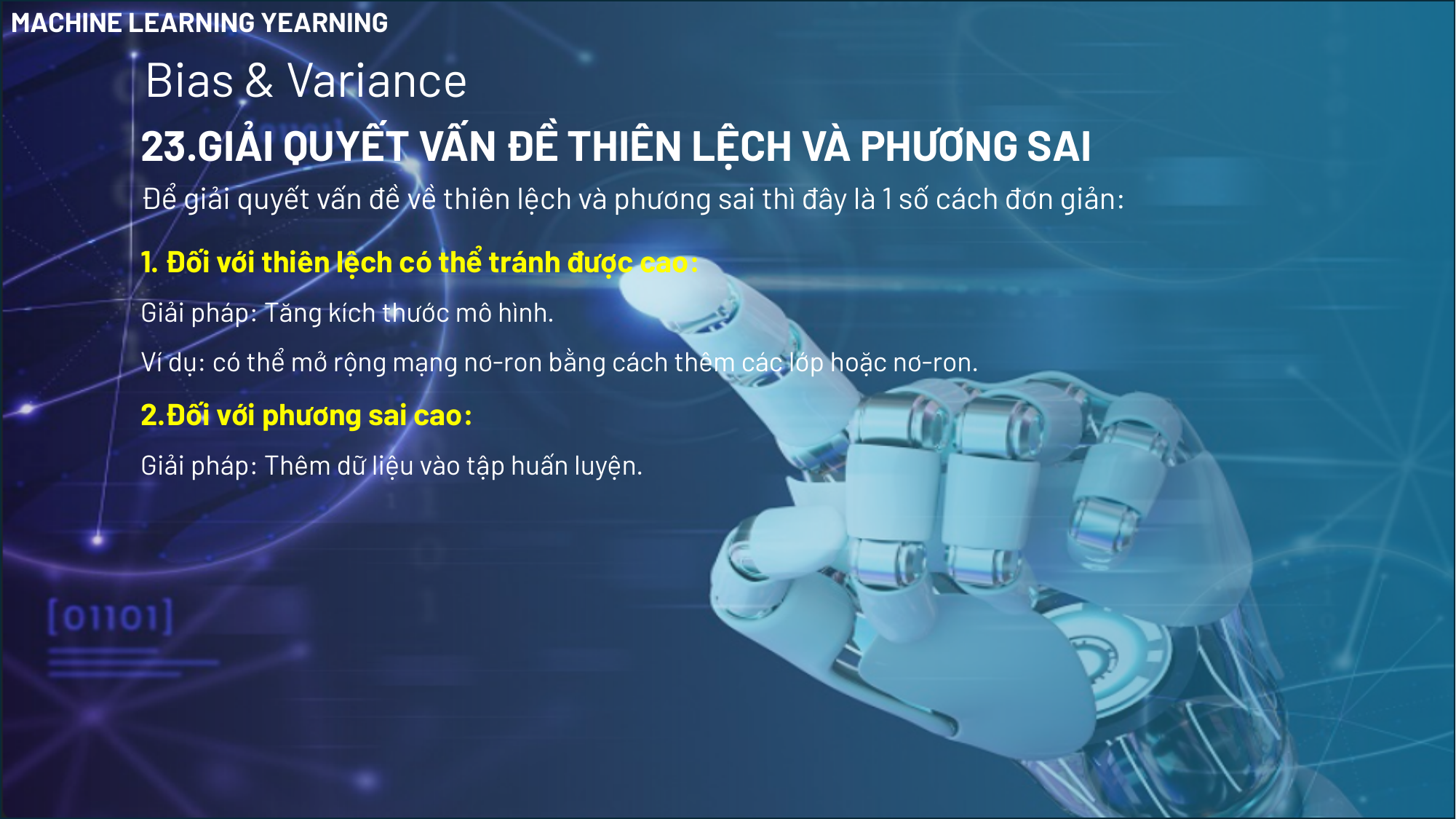

MACHINE LEARNING YEARNING
Bias & Variance
23.GIẢI QUYẾT VẤN ĐỀ THIÊN LỆCH VÀ PHƯƠNG SAI
Để giải quyết vấn đề về thiên lệch và phương sai thì đây là 1 số cách đơn giản:
1. Đối với thiên lệch có thể tránh được cao:
Giải pháp: Tăng kích thước mô hình.
Ví dụ: có thể mở rộng mạng nơ-ron bằng cách thêm các lớp hoặc nơ-ron.
2.Đối với phương sai cao:
Giải pháp: Thêm dữ liệu vào tập huấn luyện.